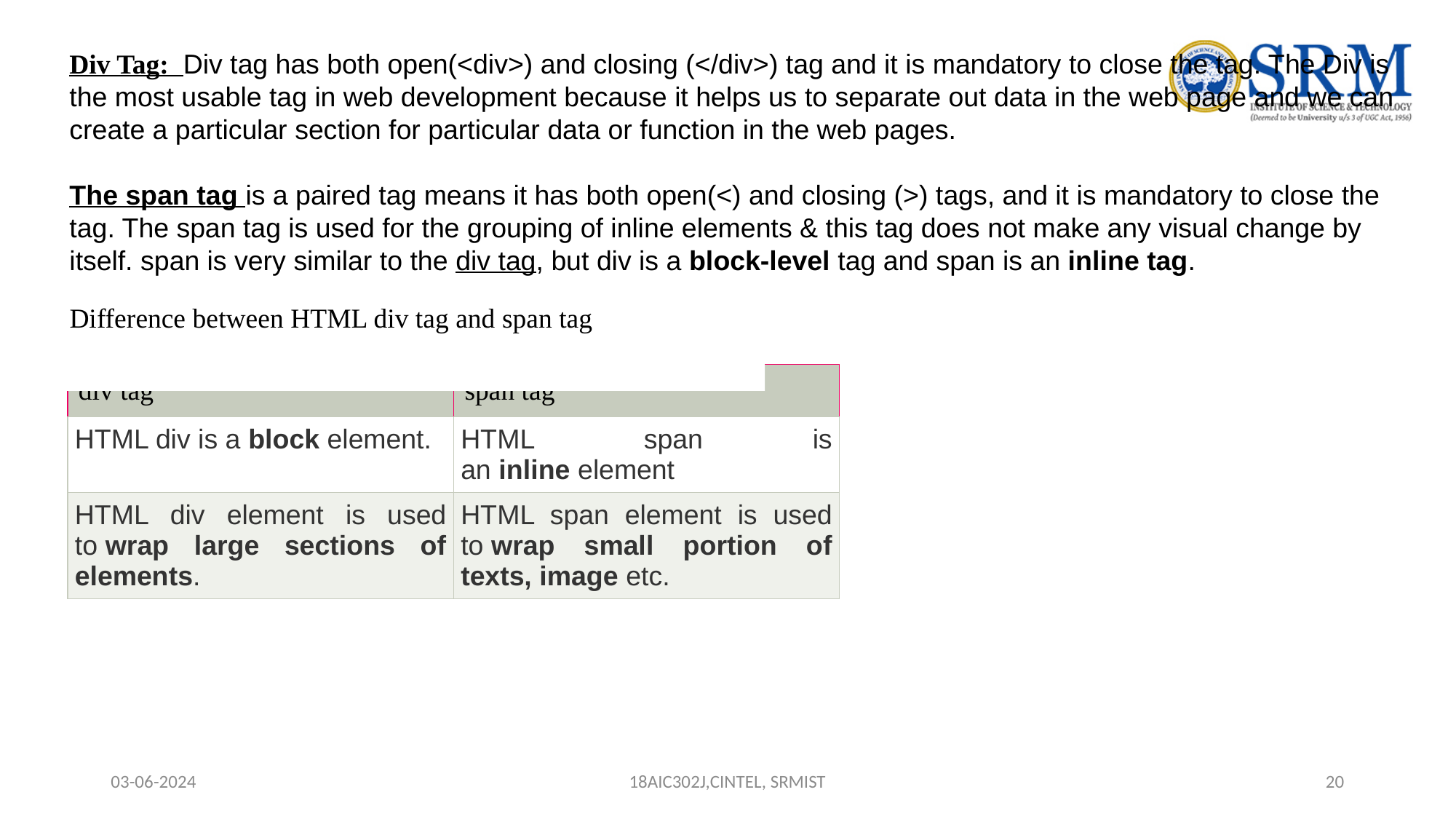

Div Tag:  Div tag has both open(<div>) and closing (</div>) tag and it is mandatory to close the tag. The Div is the most usable tag in web development because it helps us to separate out data in the web page and we can create a particular section for particular data or function in the web pages.

The span tag is a paired tag means it has both open(<) and closing (>) tags, and it is mandatory to close the tag. The span tag is used for the grouping of inline elements & this tag does not make any visual change by itself. span is very similar to the div tag, but div is a block-level tag and span is an inline tag.
# Difference between HTML div tag and span tag
| div tag | span tag |
| --- | --- |
| HTML div is a block element. | HTML span is an inline element |
| HTML div element is used to wrap large sections of elements. | HTML span element is used to wrap small portion of texts, image etc. |
03-06-2024
18AIC302J,CINTEL, SRMIST
20